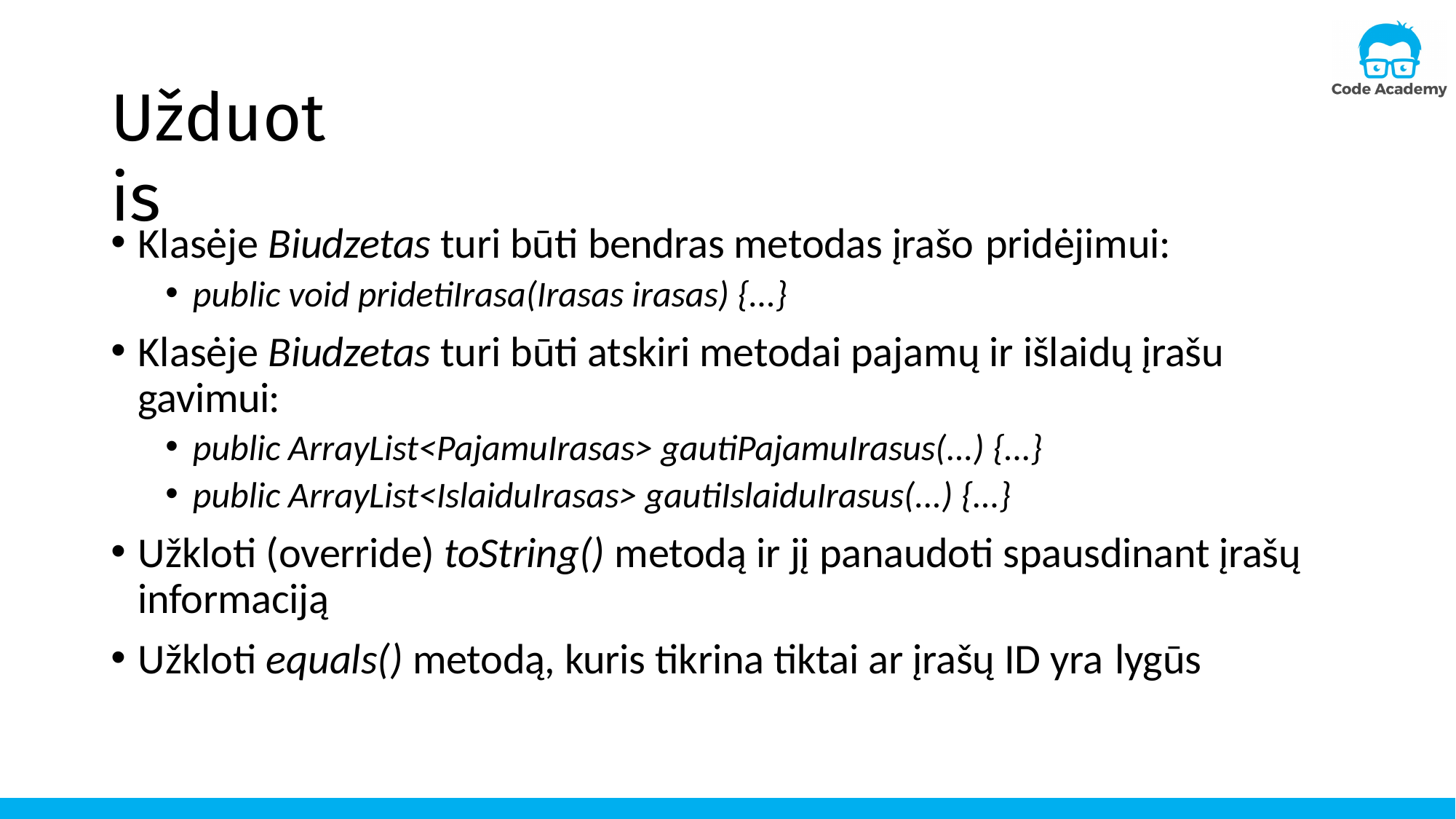

# Užduotis
Klasėje Biudzetas turi būti bendras metodas įrašo pridėjimui:
public void pridetiIrasa(Irasas irasas) {...}
Klasėje Biudzetas turi būti atskiri metodai pajamų ir išlaidų įrašu  gavimui:
public ArrayList<PajamuIrasas> gautiPajamuIrasus(...) {...}
public ArrayList<IslaiduIrasas> gautiIslaiduIrasus(...) {...}
Užkloti (override) toString() metodą ir jį panaudoti spausdinant įrašų  informaciją
Užkloti equals() metodą, kuris tikrina tiktai ar įrašų ID yra lygūs